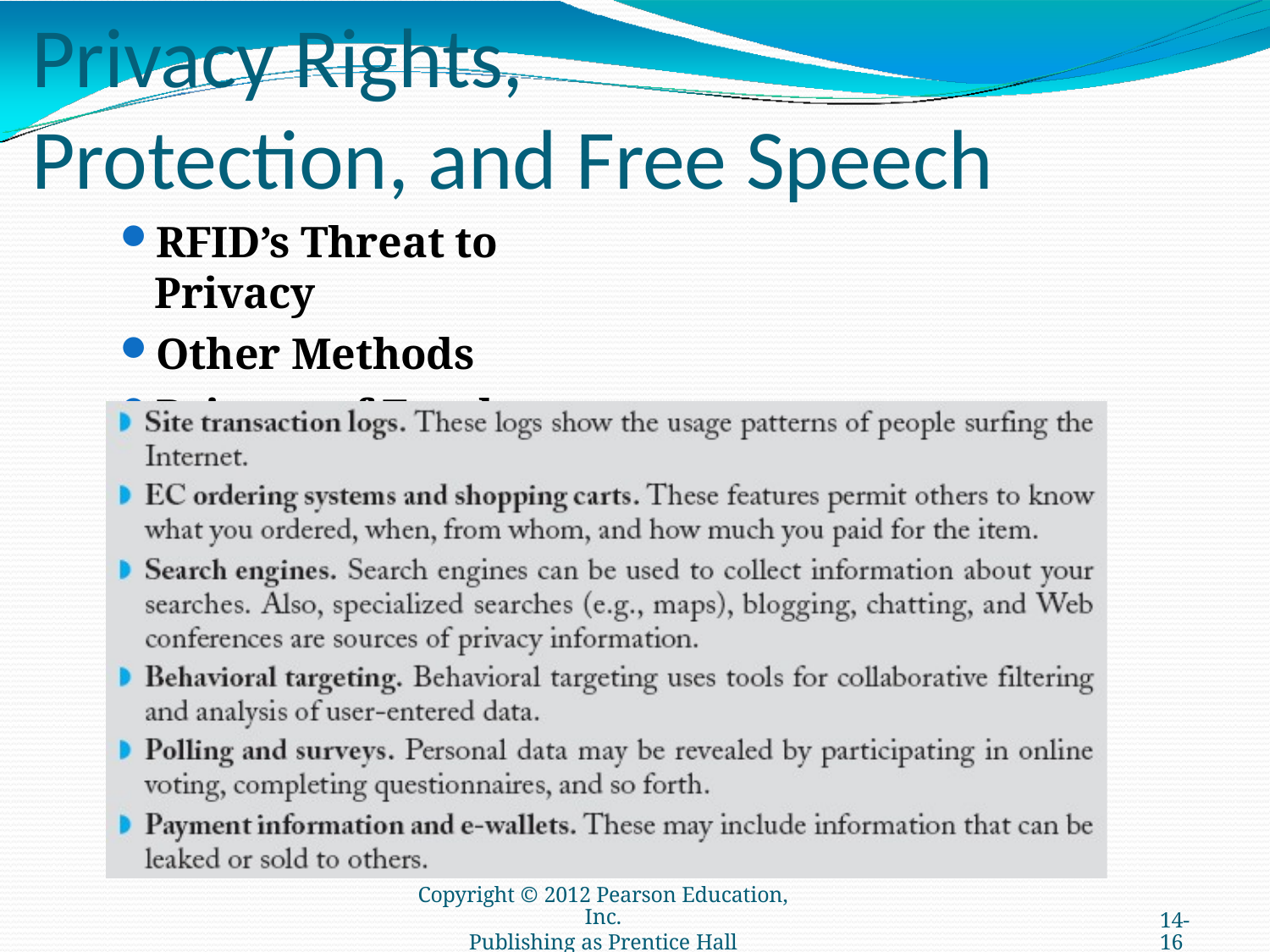

# Privacy Rights,
Protection, and Free Speech

RFID’s Threat to Privacy
Other Methods
Privacy of Employees

Copyright © 2012 Pearson Education, Inc.
Publishing as Prentice Hall
14-16